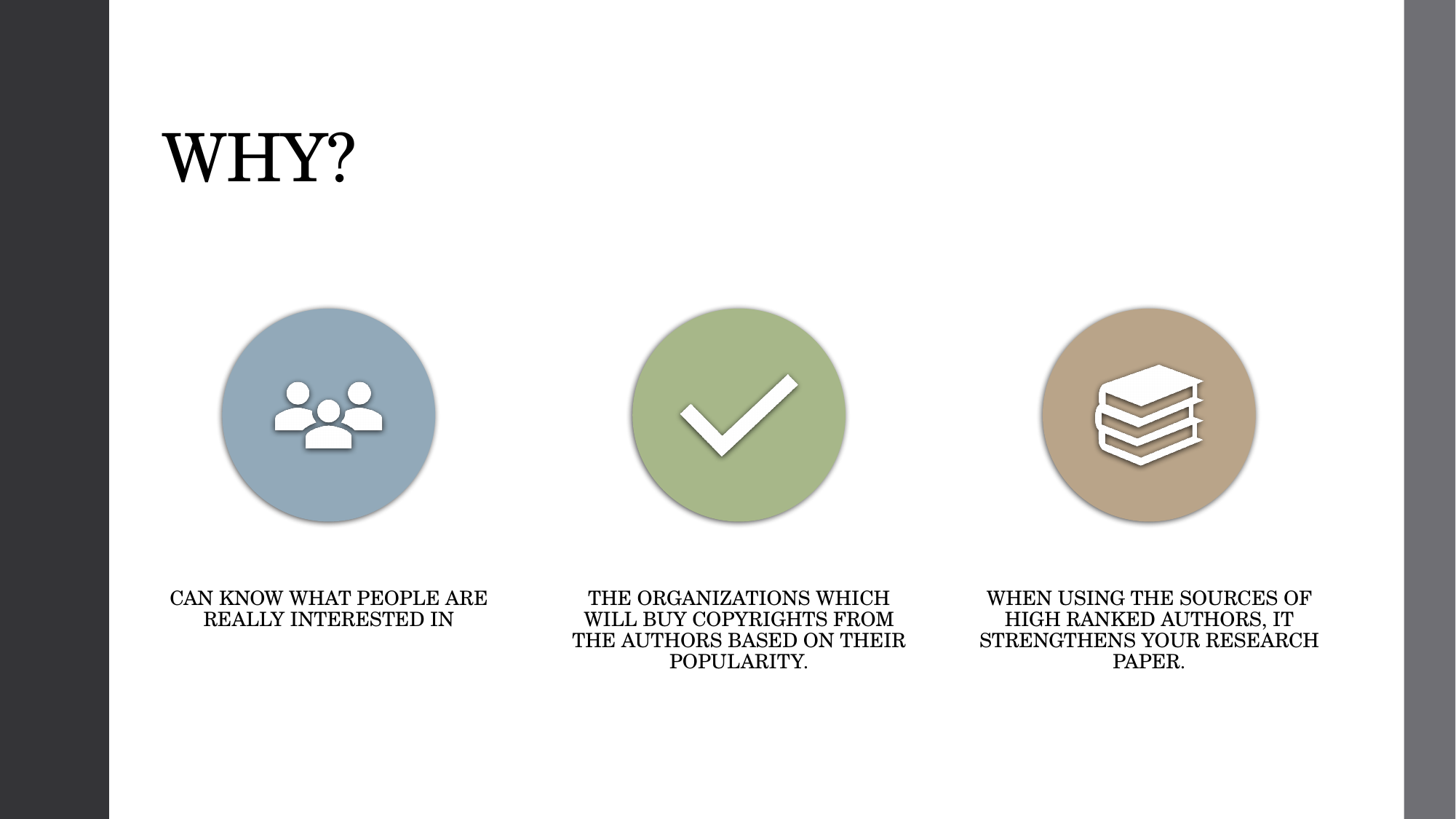

# WHY?
Can know what people are really interested in
The organizations which will buy copyrights from the authors based on their popularity.
When using the sources of high ranked authors, it strengthens your research paper.